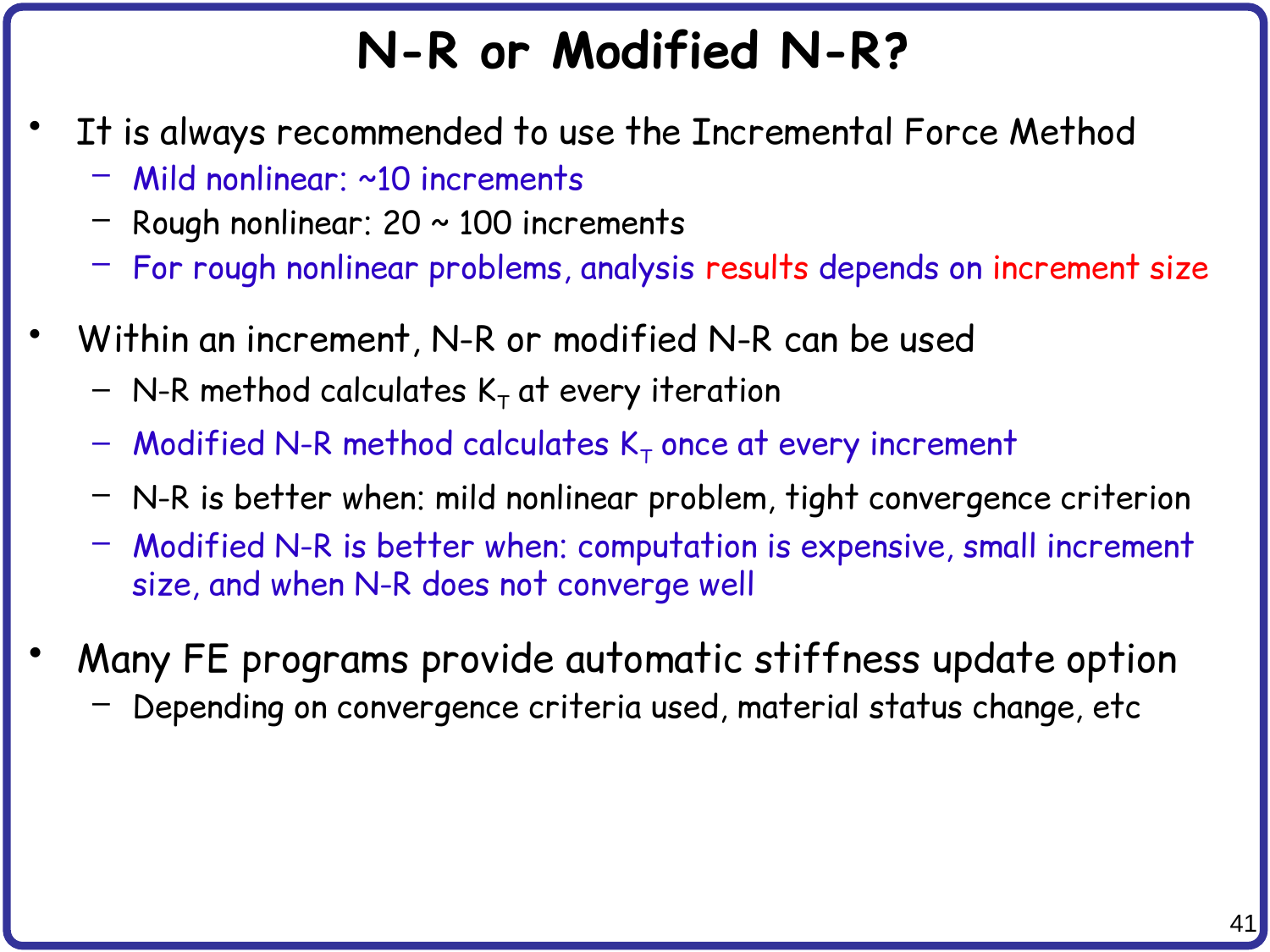

# N-R or Modified N-R?
It is always recommended to use the Incremental Force Method
Mild nonlinear: ~10 increments
Rough nonlinear: 20 ~ 100 increments
For rough nonlinear problems, analysis results depends on increment size
Within an increment, N-R or modified N-R can be used
N-R method calculates KT at every iteration
Modified N-R method calculates KT once at every increment
N-R is better when: mild nonlinear problem, tight convergence criterion
Modified N-R is better when: computation is expensive, small increment size, and when N-R does not converge well
Many FE programs provide automatic stiffness update option
Depending on convergence criteria used, material status change, etc